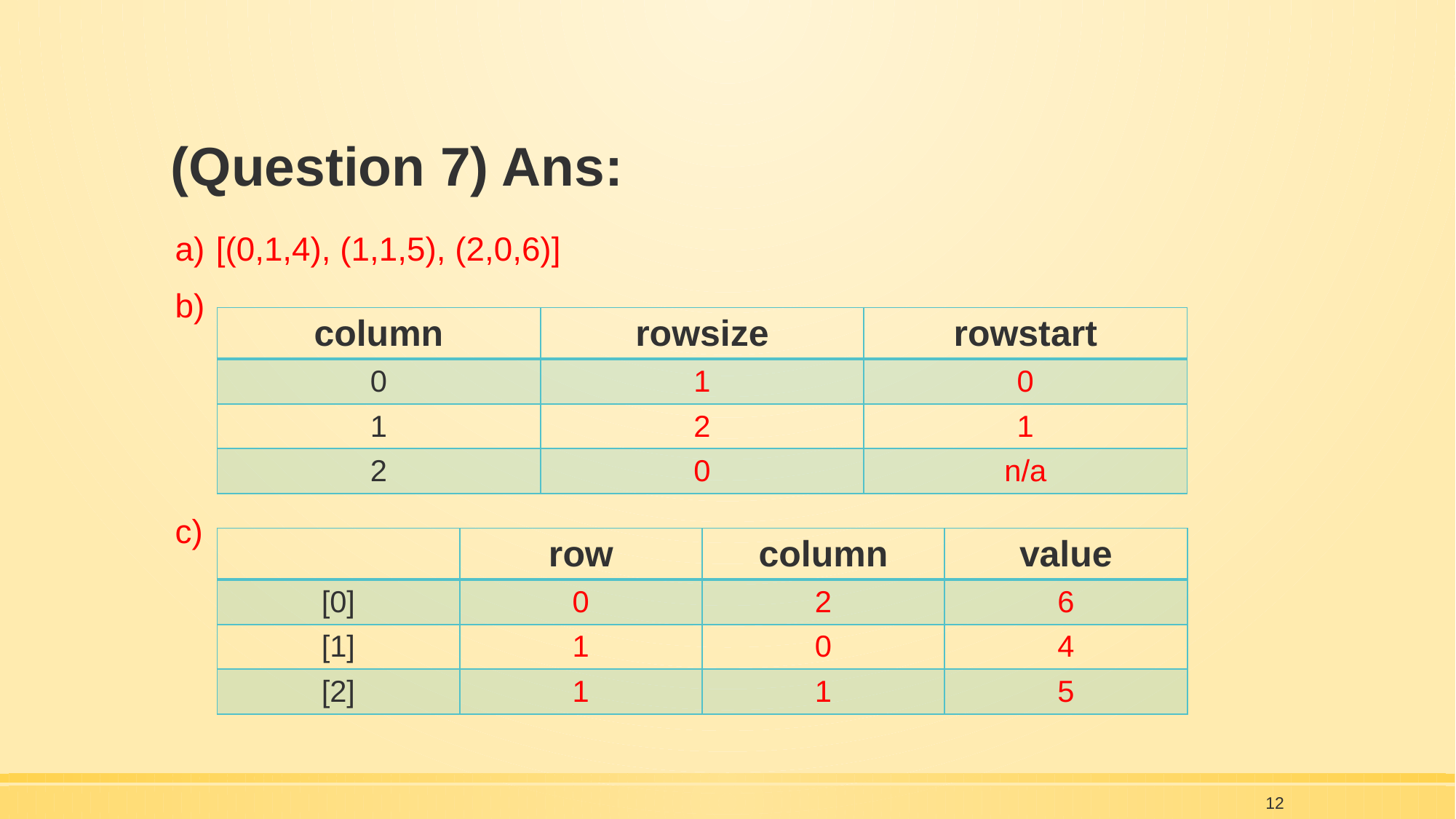

# (Question 7) Ans:
[(0,1,4), (1,1,5), (2,0,6)]

| column | rowsize | rowstart |
| --- | --- | --- |
| 0 | 1 | 0 |
| 1 | 2 | 1 |
| 2 | 0 | n/a |
|  | row | column | value |
| --- | --- | --- | --- |
| [0] | 0 | 2 | 6 |
| [1] | 1 | 0 | 4 |
| [2] | 1 | 1 | 5 |
12